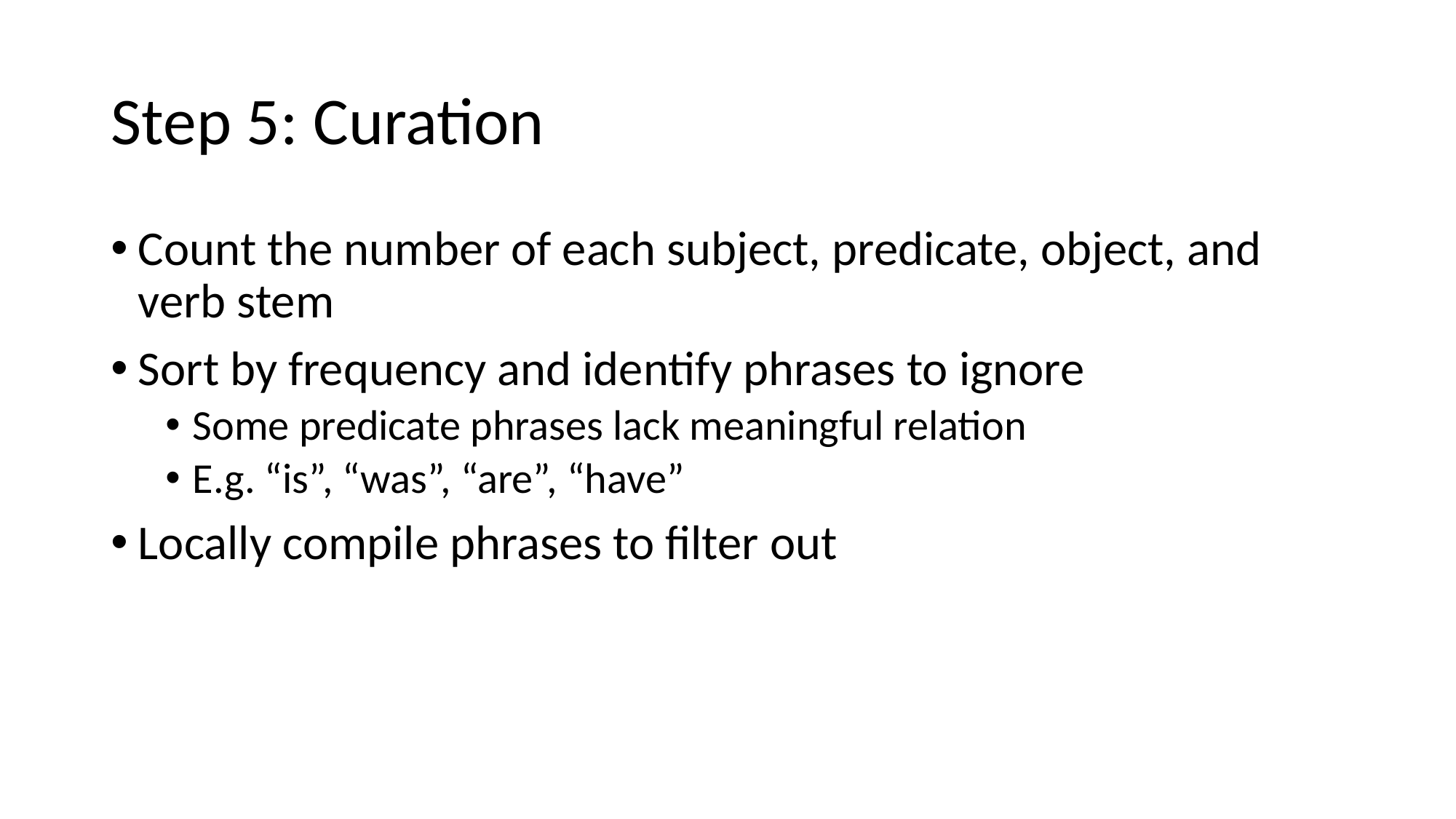

# Step 5: Curation
Count the number of each subject, predicate, object, and verb stem
Sort by frequency and identify phrases to ignore
Some predicate phrases lack meaningful relation
E.g. “is”, “was”, “are”, “have”
Locally compile phrases to filter out